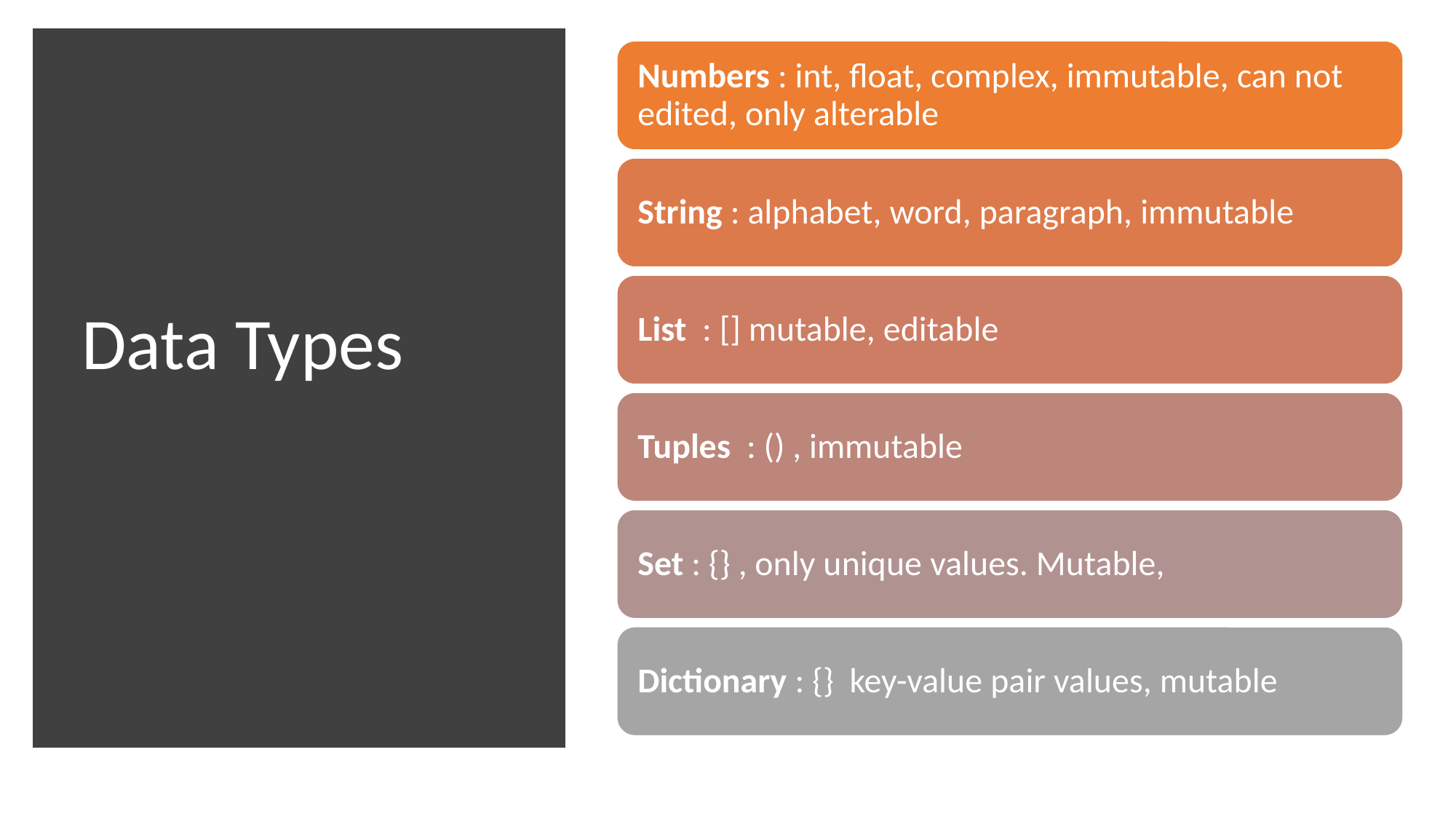

Numbers : int, float, complex, immutable, can not edited, only alterable
String : alphabet, word, paragraph, immutable
List  : [] mutable, editable
Tuples  : () , immutable
Set : {} , only unique values. Mutable,
Dictionary : {}  key-value pair values, mutable
# Data Types